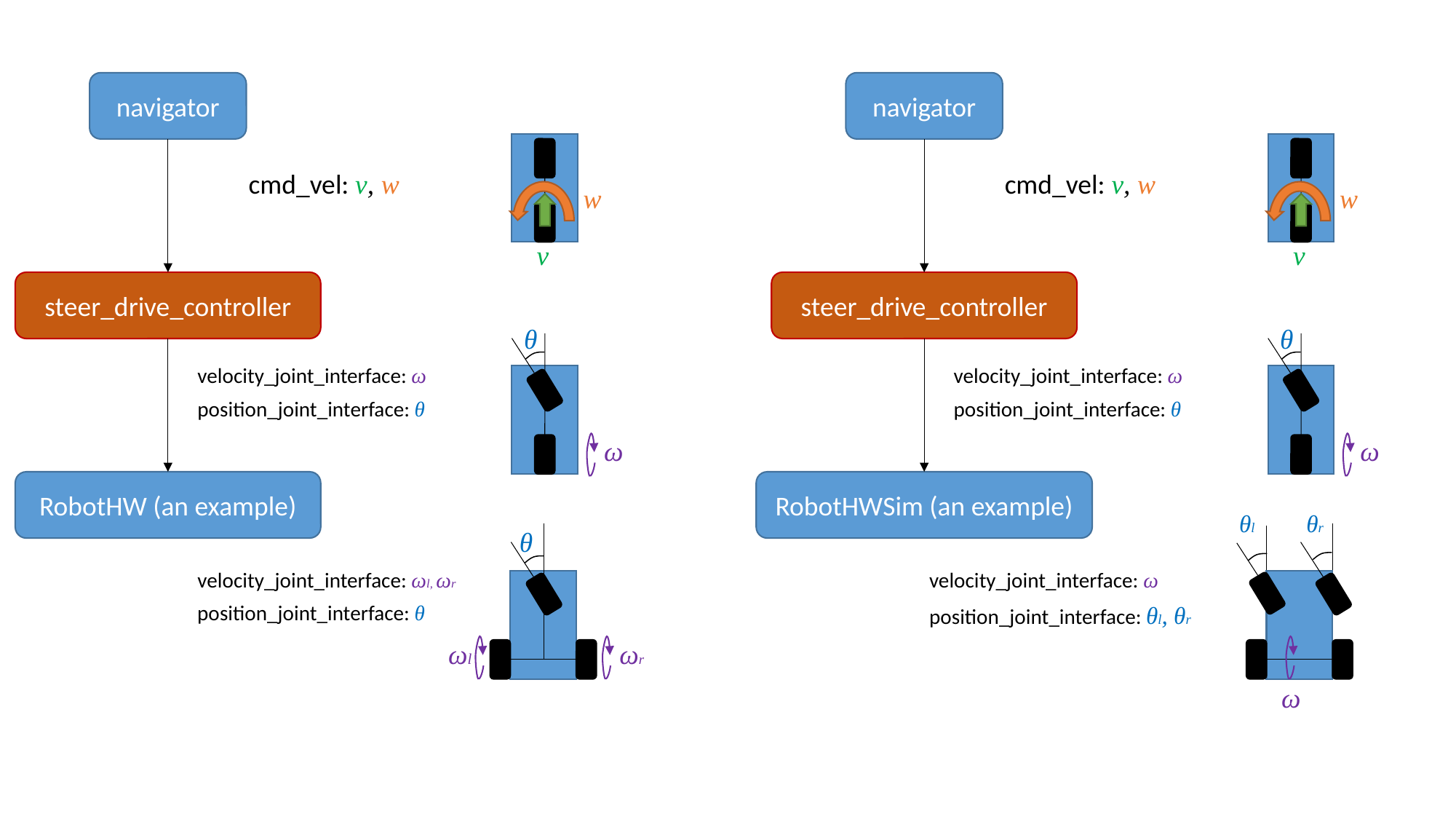

navigator
navigator

cmd_vel: v, w
cmd_vel: v, w
w
w

v
v
steer_drive_controller
steer_drive_controller
θ
θ

velocity_joint_interface: ω
velocity_joint_interface: ω

position_joint_interface: θ
position_joint_interface: θ
ω
ω

RobotHW (an example)
RobotHWSim (an example)
θl
θr
θ

velocity_joint_interface: ωl, ωr
velocity_joint_interface: ω

position_joint_interface: θ
position_joint_interface: θl, θr
ωl
ωr

ω